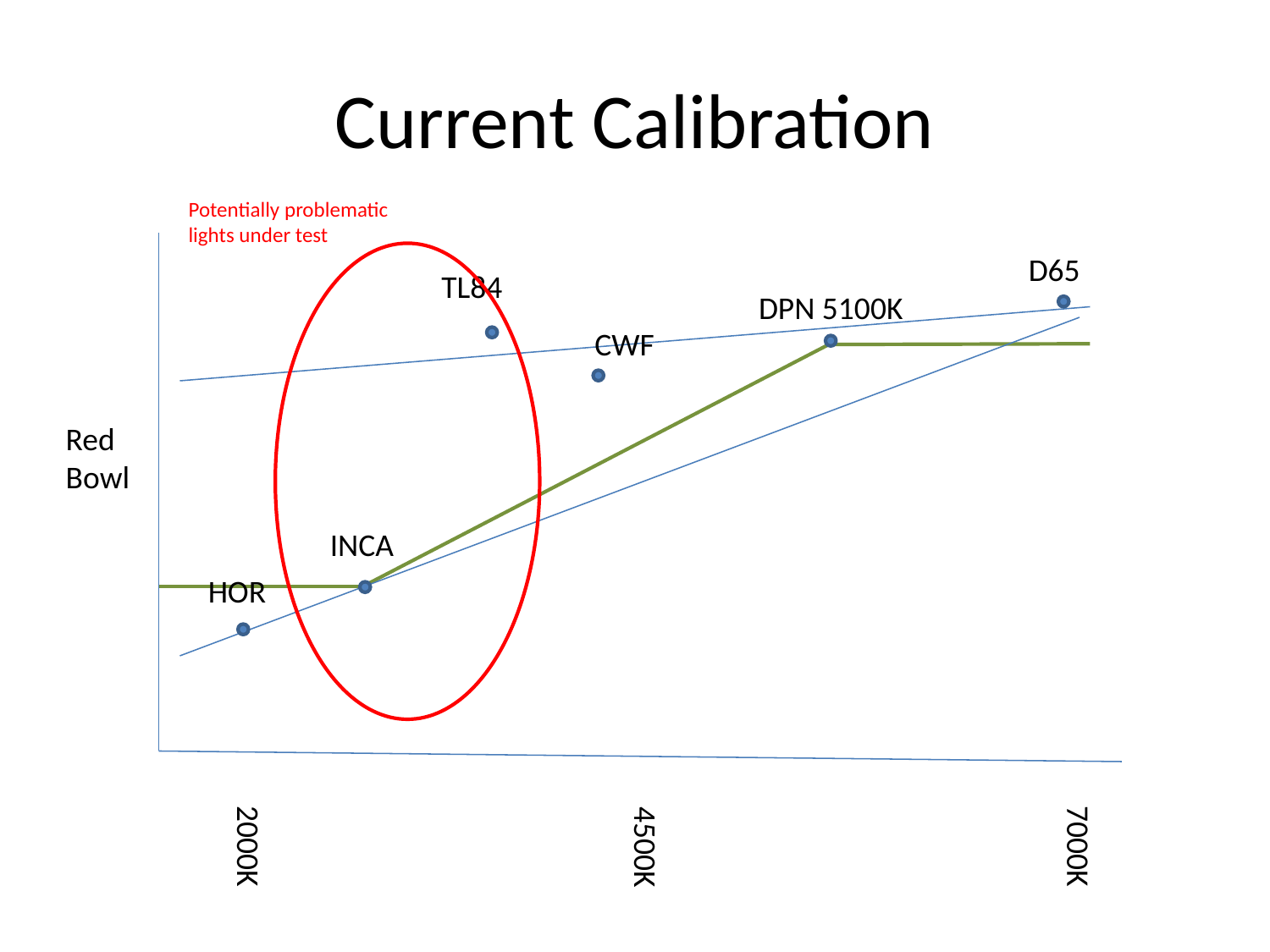

# Current Calibration
Potentially problematic
lights under test

D65
TL84
DPN 5100K

CWF

Red
Bowl
INCA
HOR

2000K
7000K
4500K